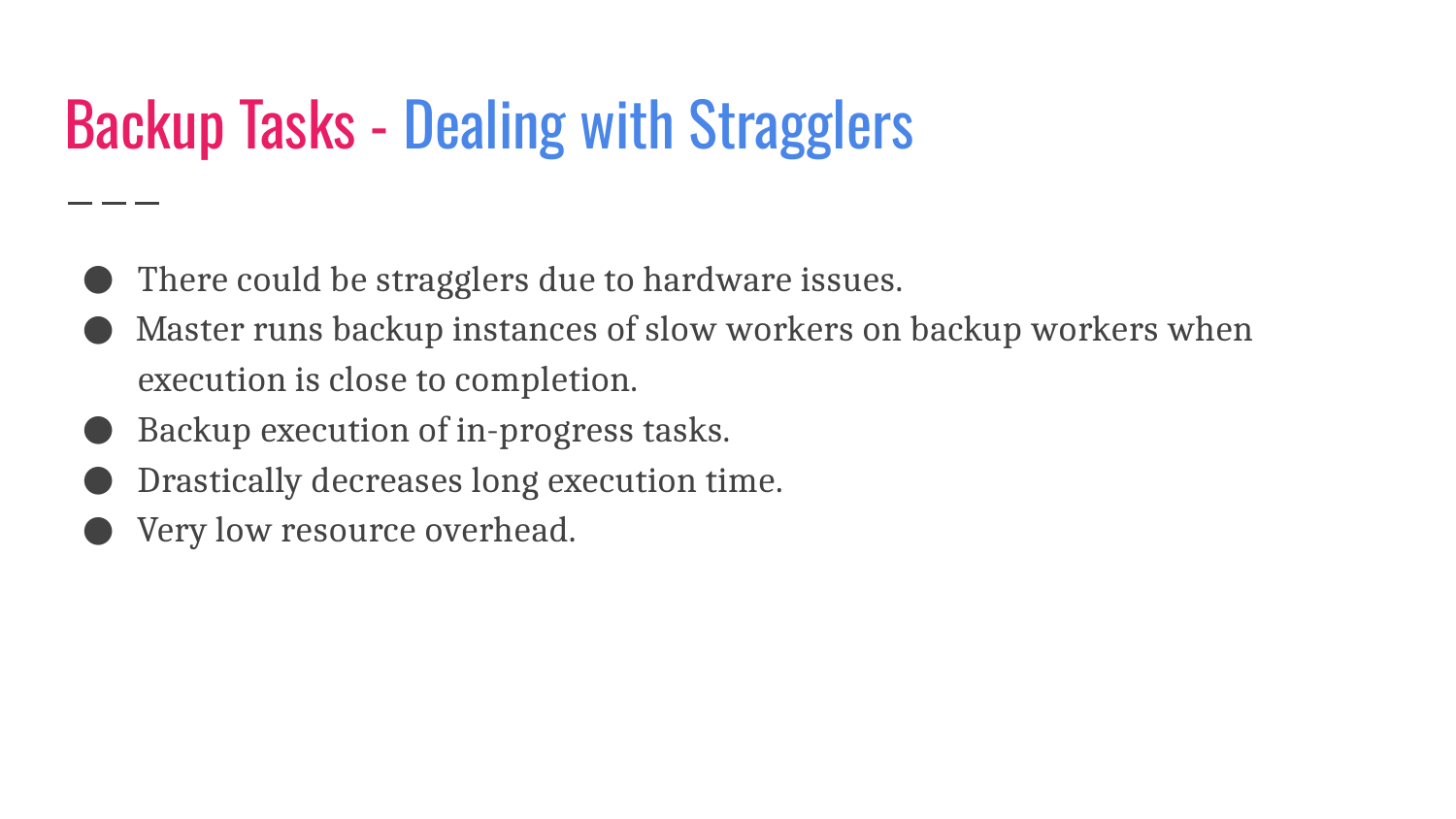

# Backup Tasks - Dealing with Stragglers
There could be stragglers due to hardware issues.
Master runs backup instances of slow workers on backup workers when execution is close to completion.
Backup execution of in-progress tasks.
Drastically decreases long execution time.
Very low resource overhead.